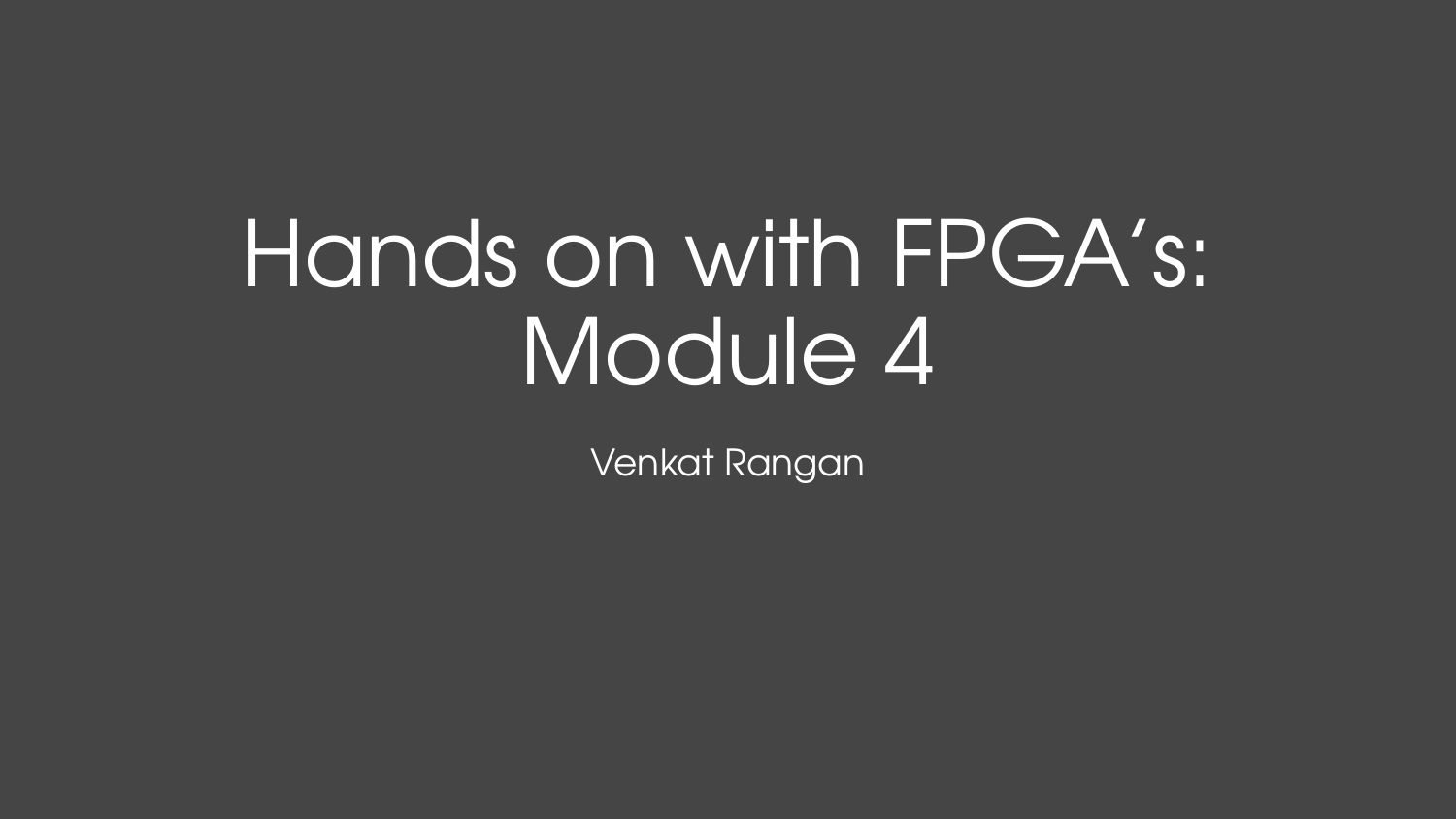

# Hands on with FPGA’s: Module 4
Venkat Rangan